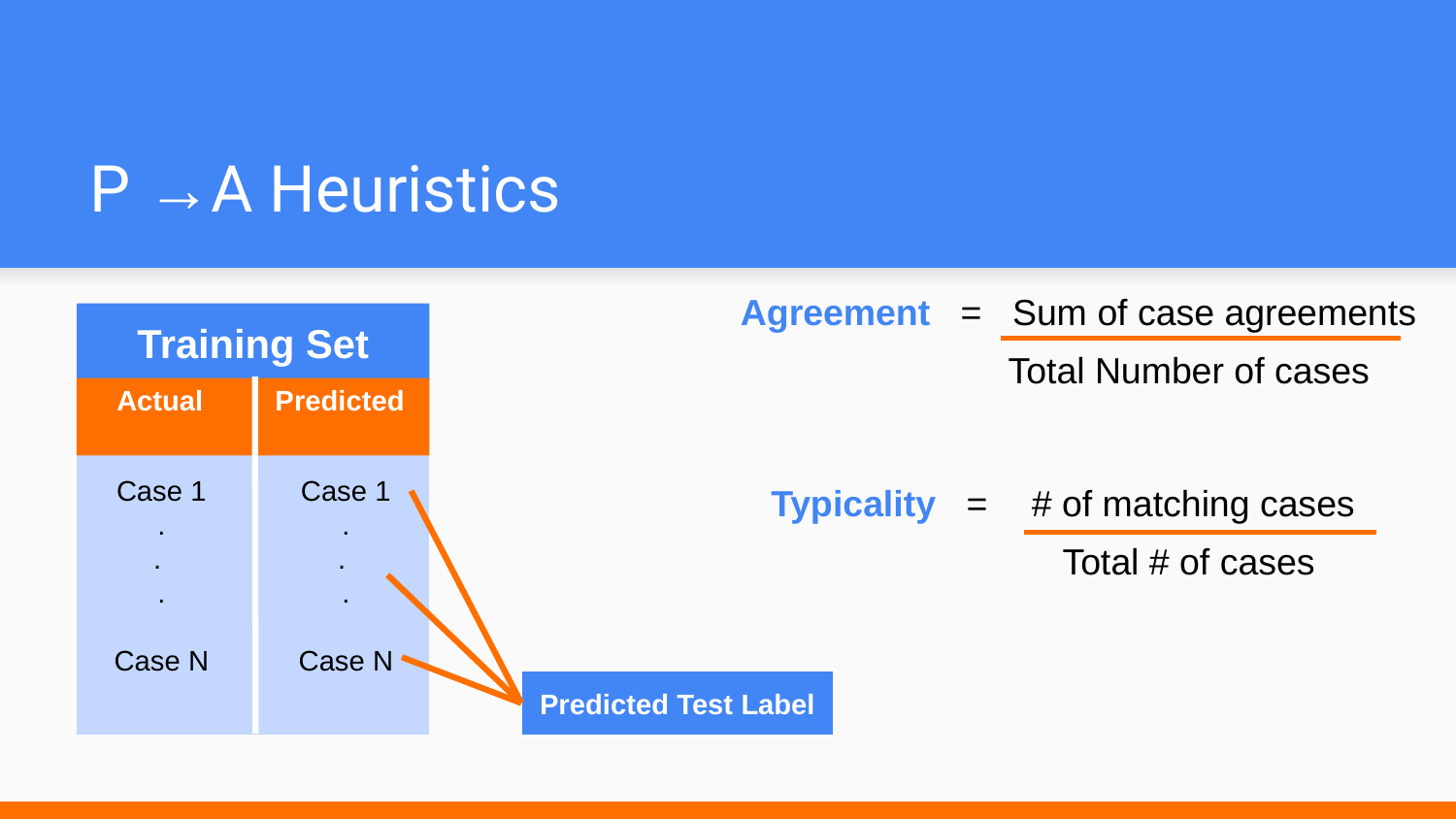

# P →A Heuristics
Agreement   =   Sum of case agreements

Total Number of cases
Training Set

   Actual         Predicted
Case 1
.
.
.

Case N
Case 1
.
.
.

Case N
   Typicality   =   	# of matching cases

Total # of cases
Predicted Test Label